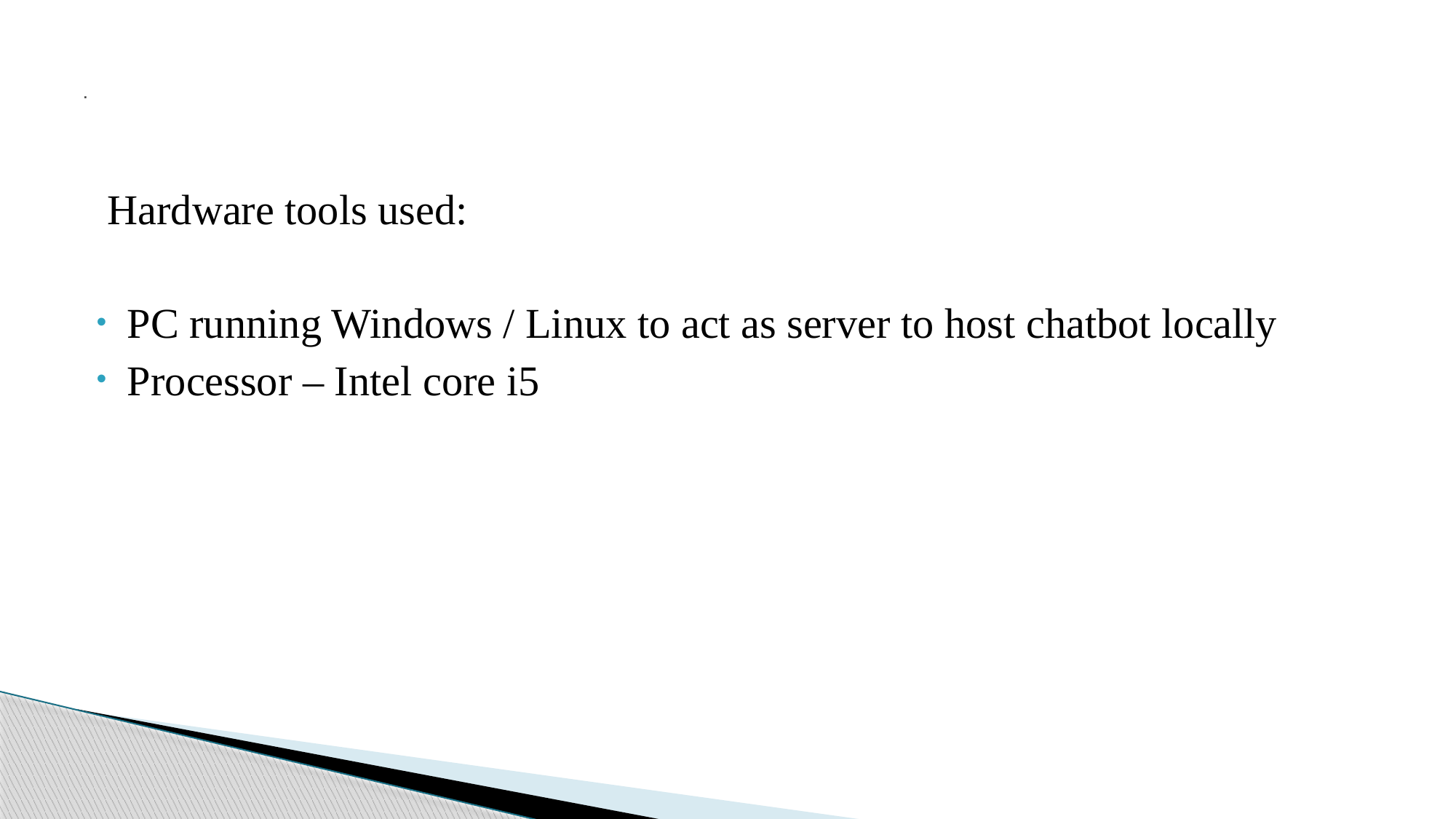

# .
 Hardware tools used:

PC running Windows / Linux to act as server to host chatbot locally
Processor – Intel core i5